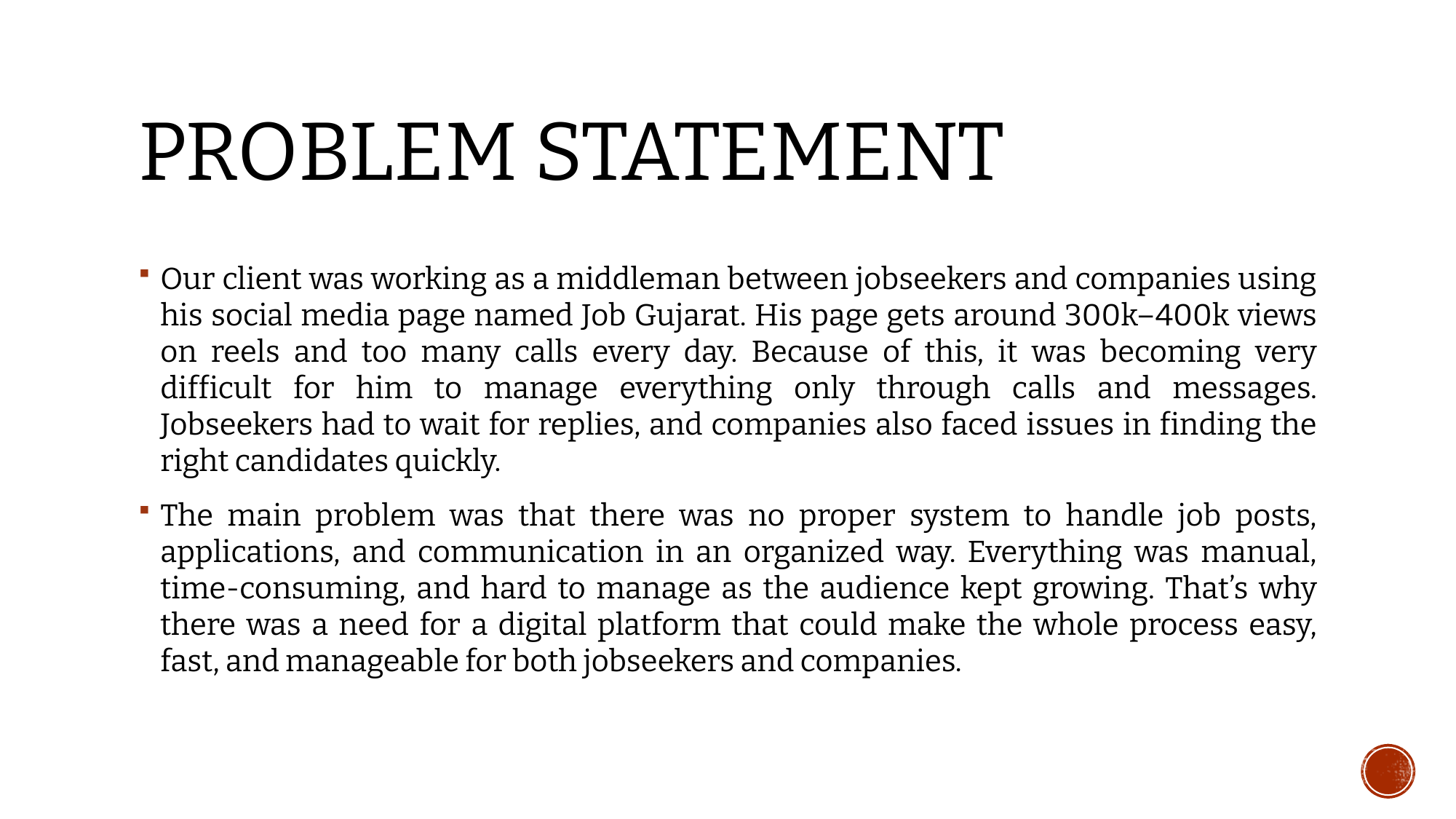

# Problem statement
Our client was working as a middleman between jobseekers and companies using his social media page named Job Gujarat. His page gets around 300k–400k views on reels and too many calls every day. Because of this, it was becoming very difficult for him to manage everything only through calls and messages. Jobseekers had to wait for replies, and companies also faced issues in finding the right candidates quickly.
The main problem was that there was no proper system to handle job posts, applications, and communication in an organized way. Everything was manual, time-consuming, and hard to manage as the audience kept growing. That’s why there was a need for a digital platform that could make the whole process easy, fast, and manageable for both jobseekers and companies.